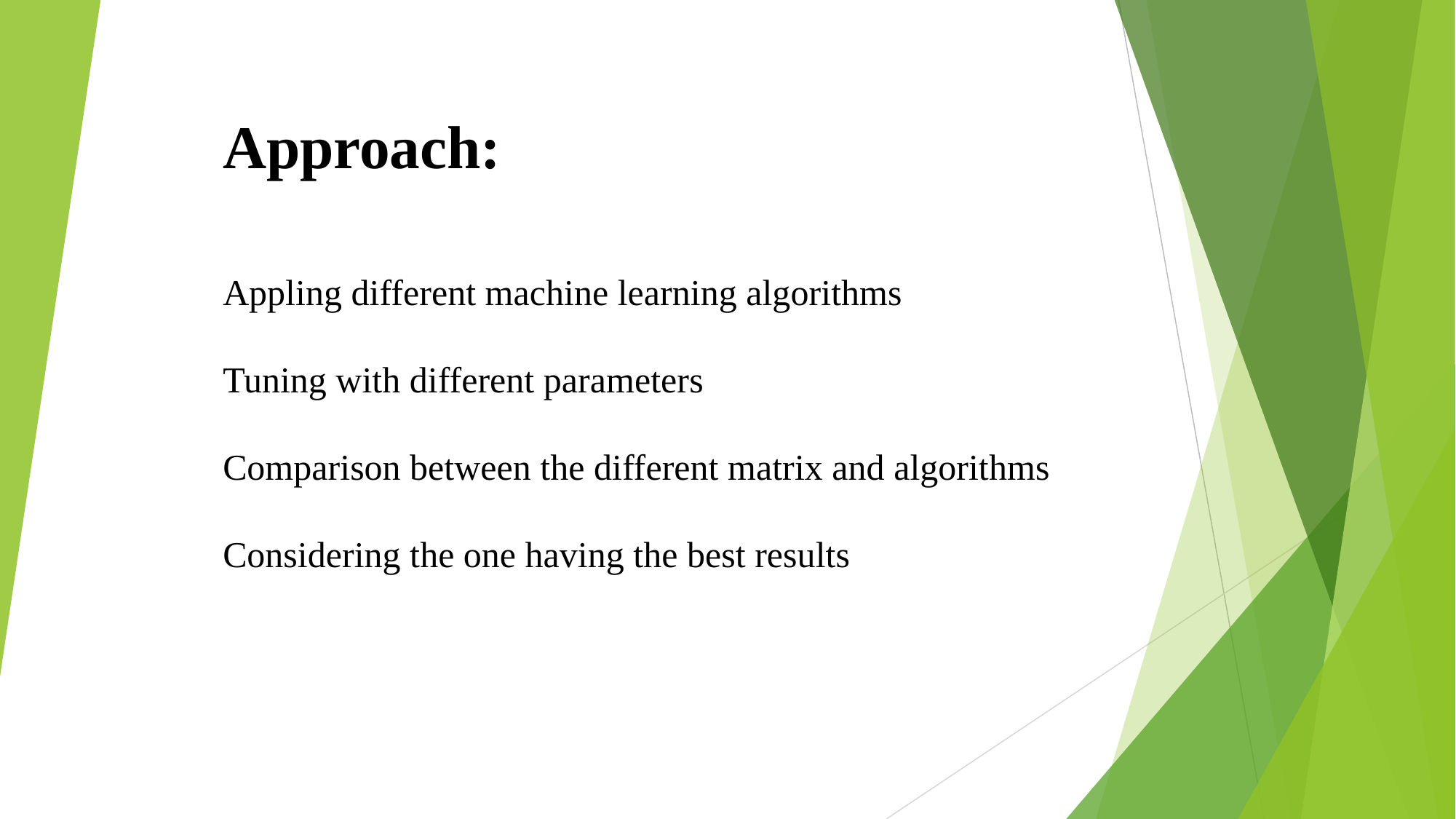

Approach:
Appling different machine learning algorithms

Tuning with different parameters

Comparison between the different matrix and algorithms

Considering the one having the best results